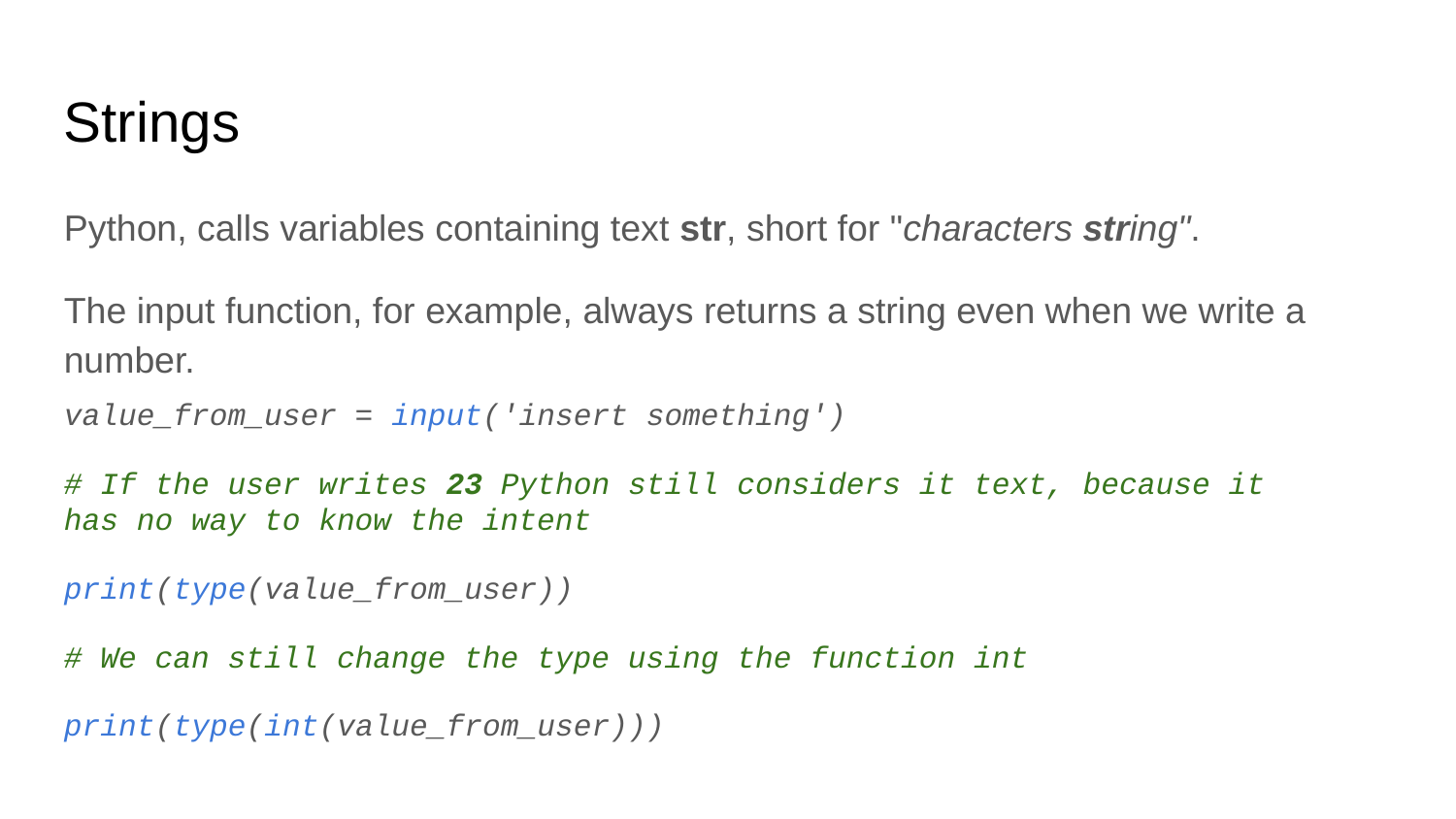

Strings
Python, calls variables containing text str, short for "characters string".
The input function, for example, always returns a string even when we write a number.

value_from_user = input('insert something')
# If the user writes 23 Python still considers it text, because it has no way to know the intent
print(type(value_from_user))
# We can still change the type using the function int
print(type(int(value_from_user)))